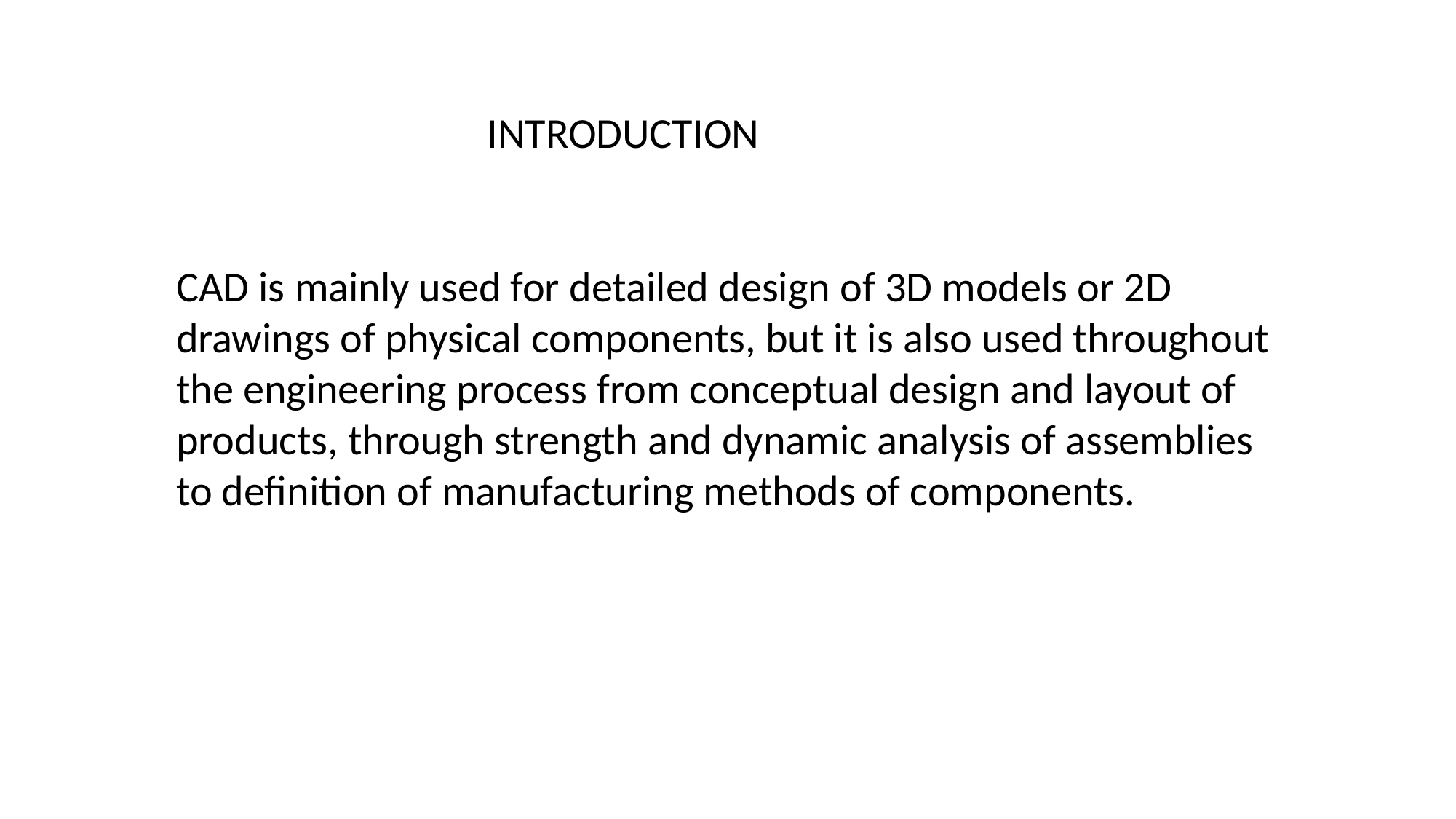

INTRODUCTION
CAD is mainly used for detailed design of 3D models or 2D drawings of physical components, but it is also used throughout the engineering process from conceptual design and layout of products, through strength and dynamic analysis of assemblies to definition of manufacturing methods of components.